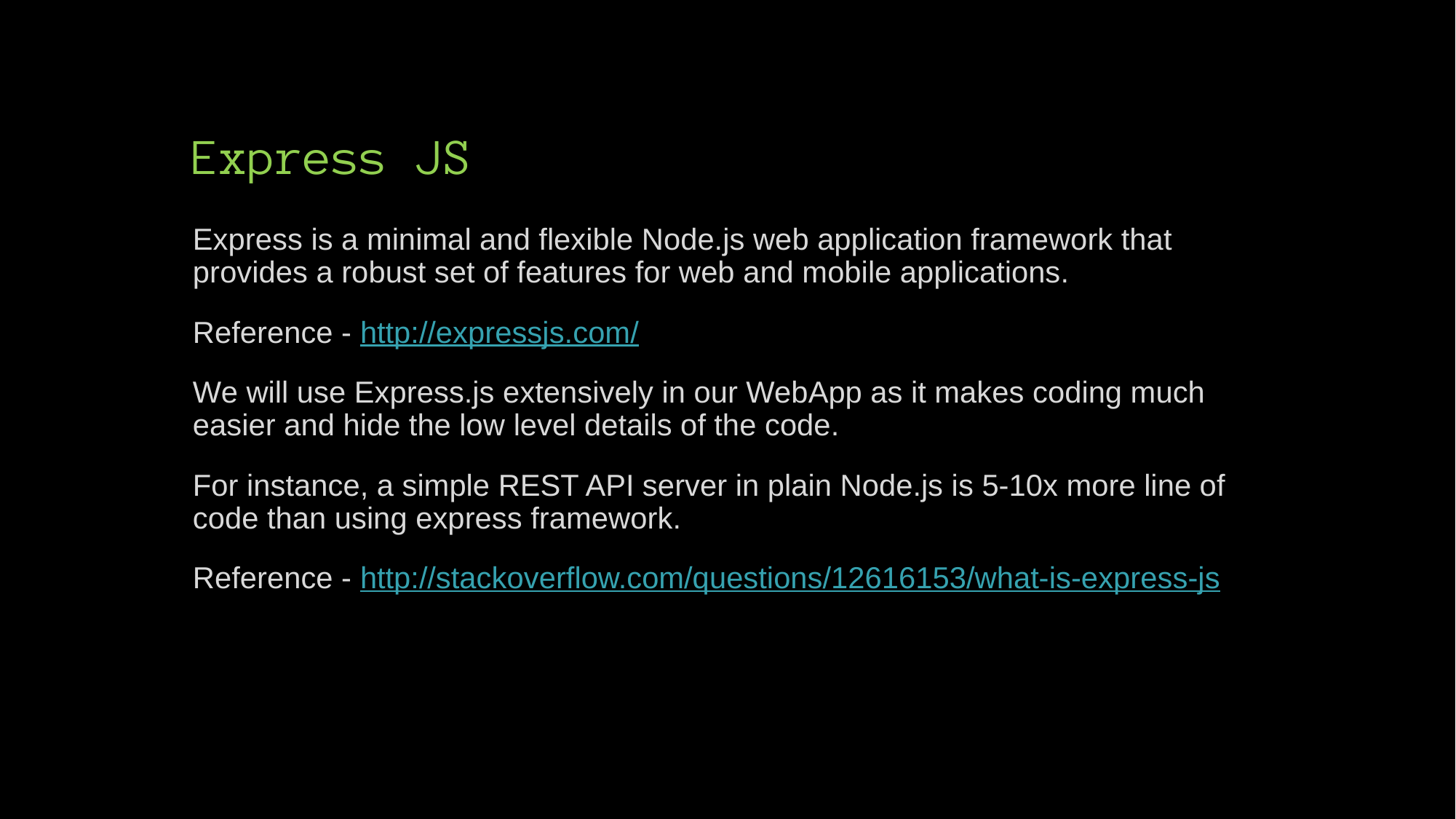

# Express JS
Express is a minimal and flexible Node.js web application framework that provides a robust set of features for web and mobile applications.
Reference - http://expressjs.com/
We will use Express.js extensively in our WebApp as it makes coding much easier and hide the low level details of the code.
For instance, a simple REST API server in plain Node.js is 5-10x more line of code than using express framework.
Reference - http://stackoverflow.com/questions/12616153/what-is-express-js